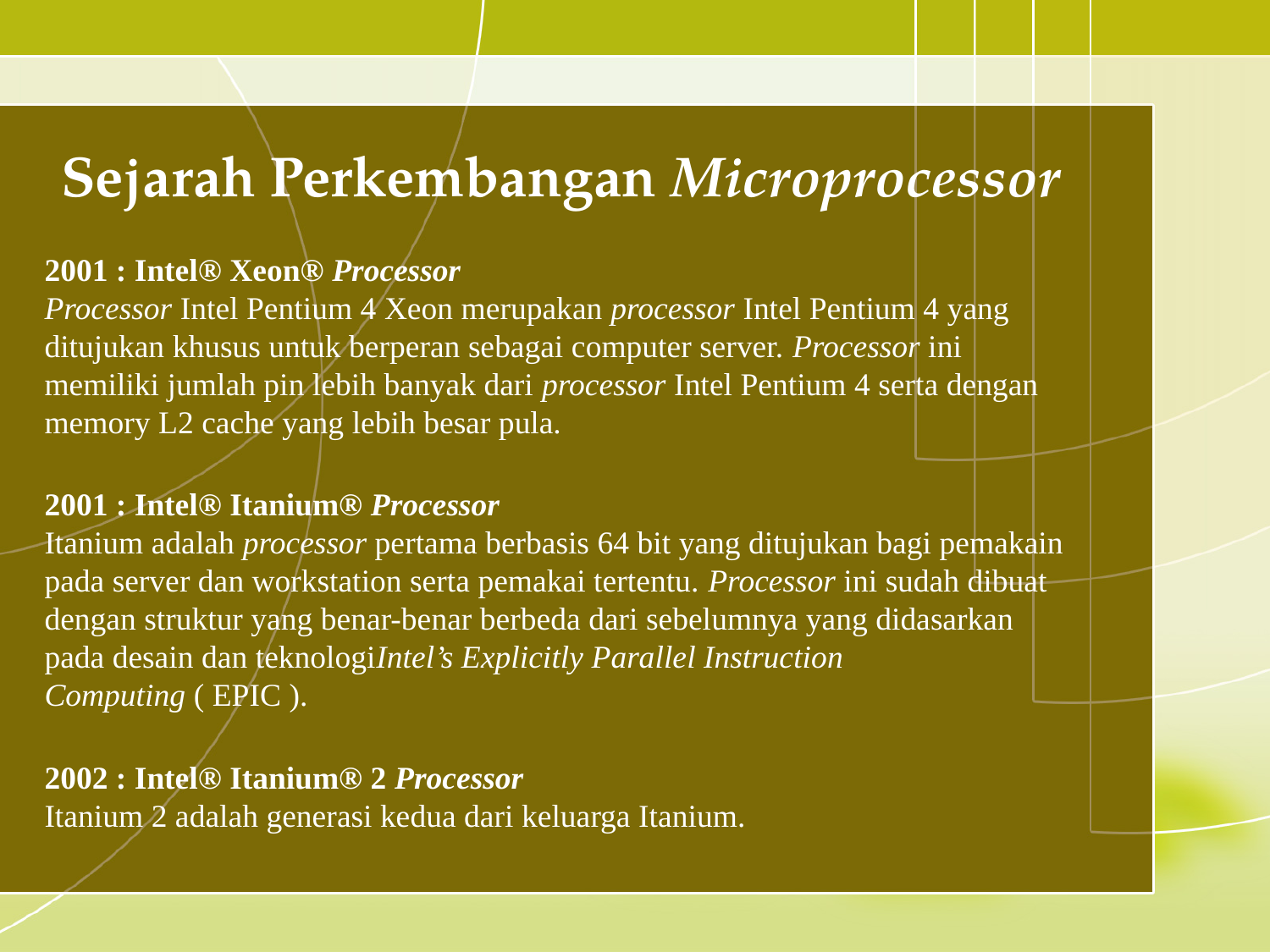

# Sejarah Perkembangan Microprocessor
2001 : Intel® Xeon® Processor
Processor Intel Pentium 4 Xeon merupakan processor Intel Pentium 4 yang ditujukan khusus untuk berperan sebagai computer server. Processor ini memiliki jumlah pin lebih banyak dari processor Intel Pentium 4 serta dengan memory L2 cache yang lebih besar pula.
2001 : Intel® Itanium® Processor
Itanium adalah processor pertama berbasis 64 bit yang ditujukan bagi pemakain pada server dan workstation serta pemakai tertentu. Processor ini sudah dibuat dengan struktur yang benar-benar berbeda dari sebelumnya yang didasarkan pada desain dan teknologiIntel’s Explicitly Parallel Instruction Computing ( EPIC ).
2002 : Intel® Itanium® 2 Processor
Itanium 2 adalah generasi kedua dari keluarga Itanium.